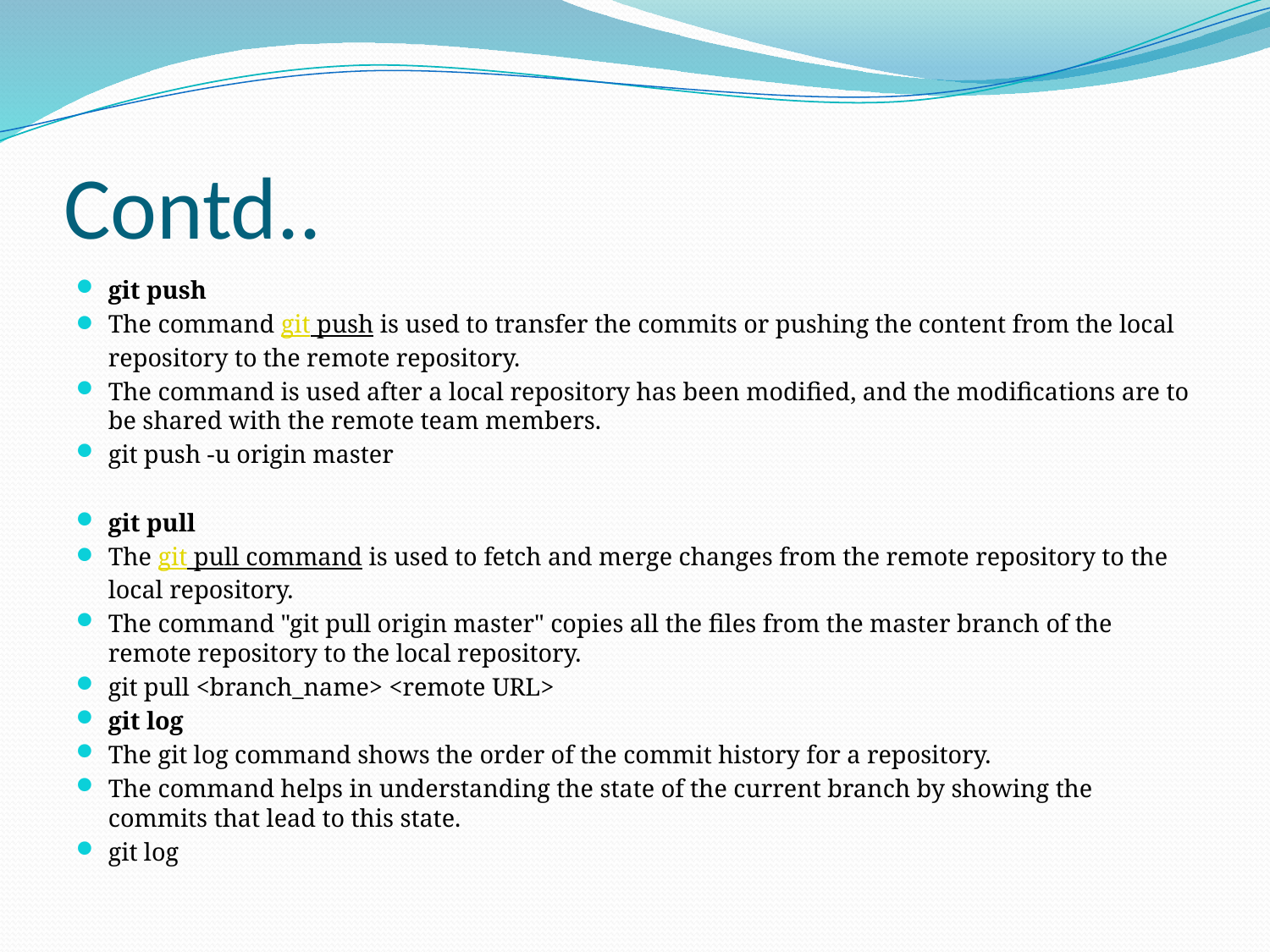

# Contd..
git push
The command git push is used to transfer the commits or pushing the content from the local repository to the remote repository.
The command is used after a local repository has been modified, and the modifications are to be shared with the remote team members.
git push -u origin master

git pull
The git pull command is used to fetch and merge changes from the remote repository to the local repository.
The command "git pull origin master" copies all the files from the master branch of the remote repository to the local repository.
git pull <branch_name> <remote URL>
git log
The git log command shows the order of the commit history for a repository.
The command helps in understanding the state of the current branch by showing the commits that lead to this state.
git log